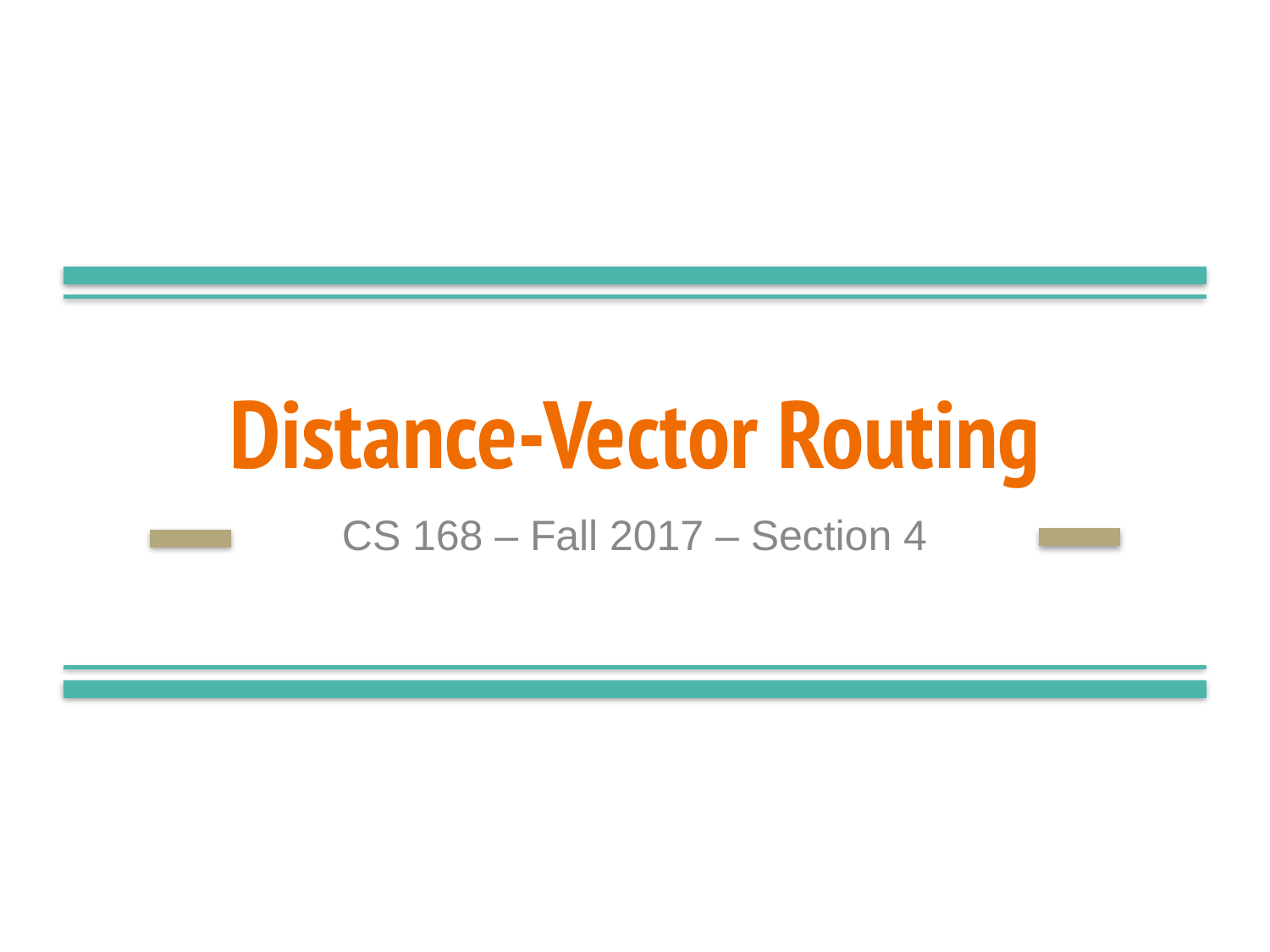

# Distance-Vector Routing
CS 168 – Fall 2017 – Section 4